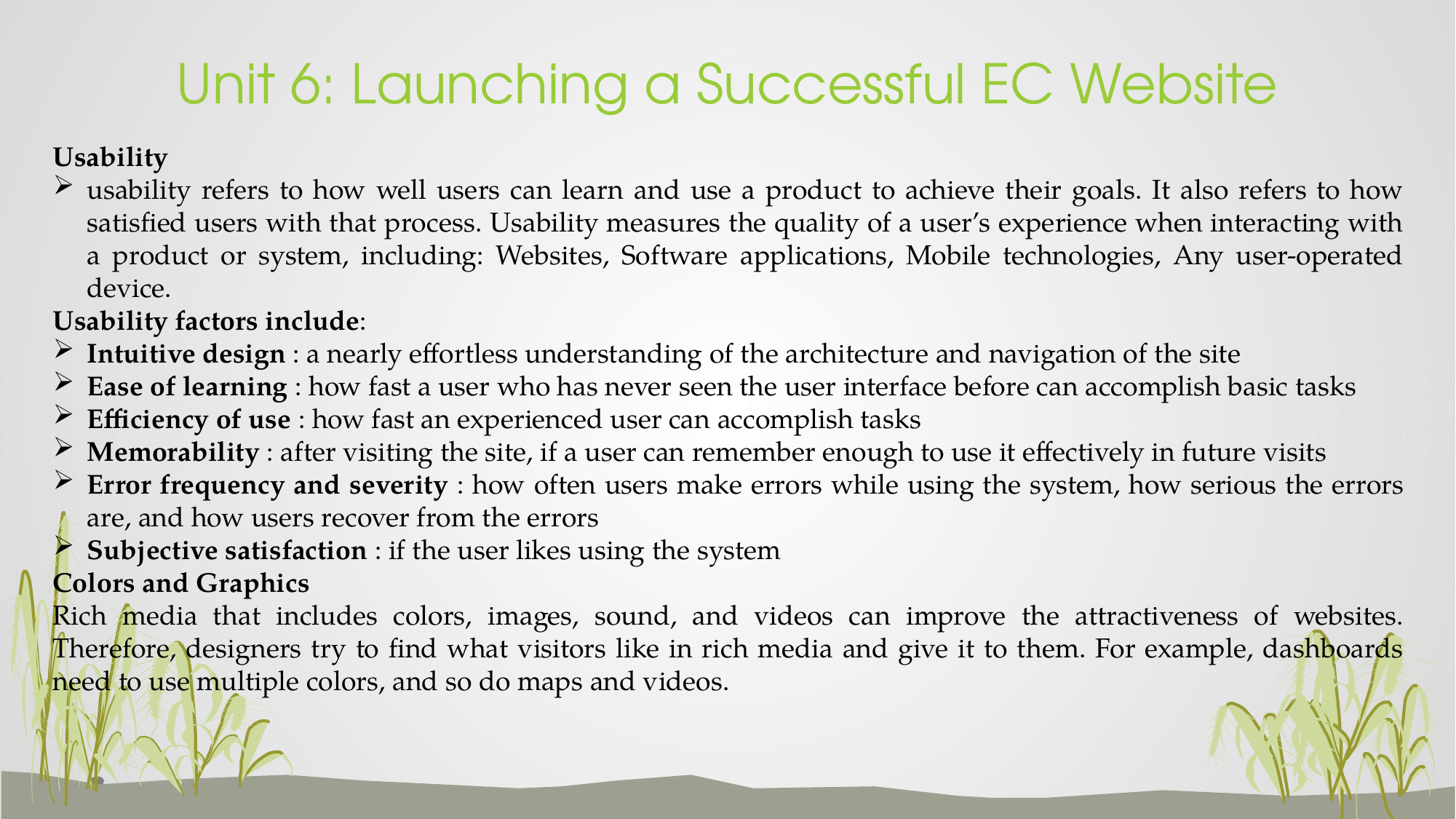

# Unit 6: Launching a Successful EC Website
Usability
usability refers to how well users can learn and use a product to achieve their goals. It also refers to how satisfied users with that process. Usability measures the quality of a user’s experience when interacting with a product or system, including: Websites, Software applications, Mobile technologies, Any user-operated device.
Usability factors include:
Intuitive design : a nearly effortless understanding of the architecture and navigation of the site
Ease of learning : how fast a user who has never seen the user interface before can accomplish basic tasks
Efficiency of use : how fast an experienced user can accomplish tasks
Memorability : after visiting the site, if a user can remember enough to use it effectively in future visits
Error frequency and severity : how often users make errors while using the system, how serious the errors are, and how users recover from the errors
Subjective satisfaction : if the user likes using the system
Colors and Graphics
Rich media that includes colors, images, sound, and videos can improve the attractiveness of websites. Therefore, designers try to find what visitors like in rich media and give it to them. For example, dashboards need to use multiple colors, and so do maps and videos.